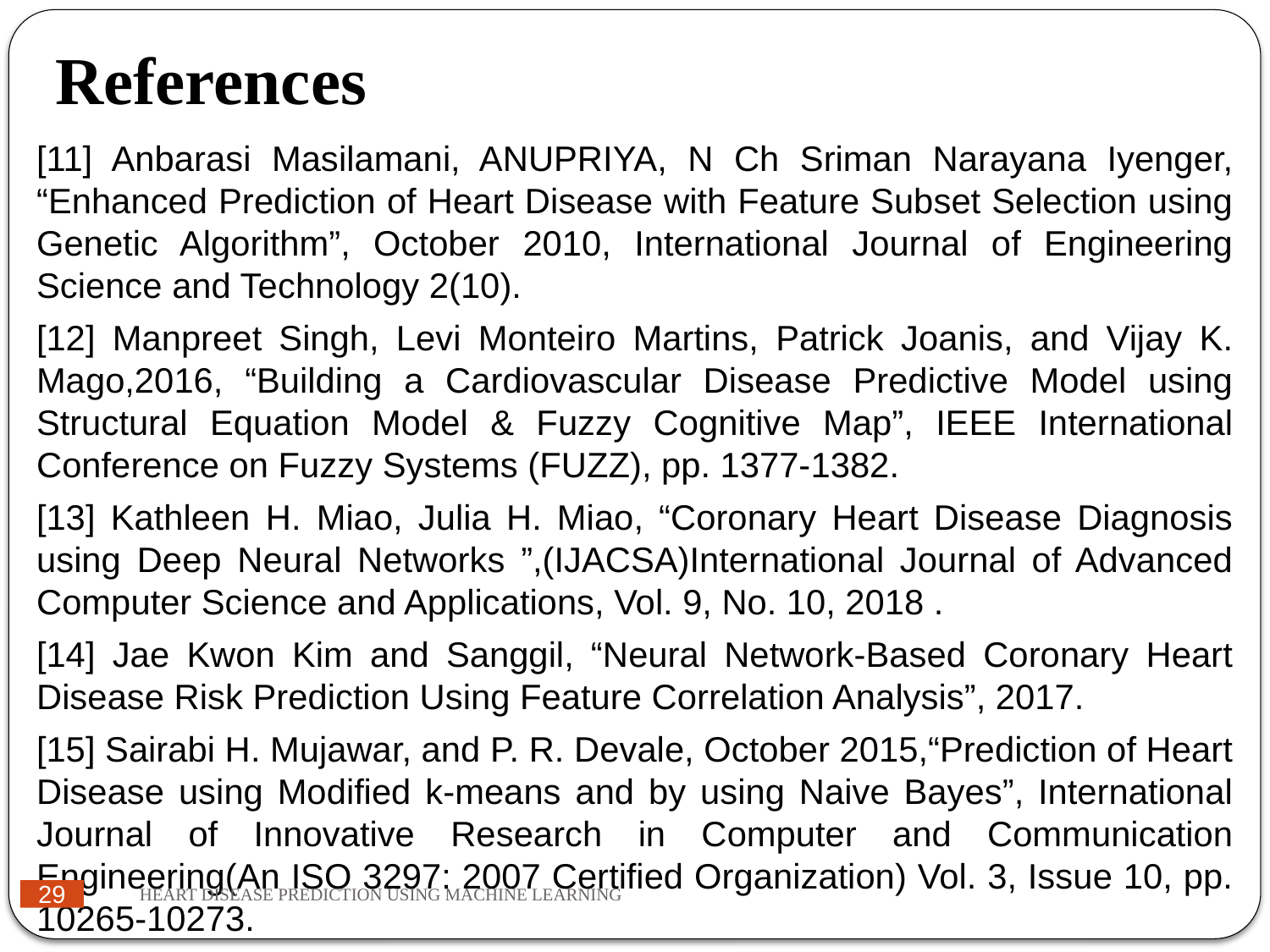

# References
[11] Anbarasi Masilamani, ANUPRIYA, N Ch Sriman Narayana Iyenger, “Enhanced Prediction of Heart Disease with Feature Subset Selection using Genetic Algorithm”, October 2010, International Journal of Engineering Science and Technology 2(10).
[12] Manpreet Singh, Levi Monteiro Martins, Patrick Joanis, and Vijay K. Mago,2016, “Building a Cardiovascular Disease Predictive Model using Structural Equation Model & Fuzzy Cognitive Map”, IEEE International Conference on Fuzzy Systems (FUZZ), pp. 1377-1382.
[13] Kathleen H. Miao, Julia H. Miao, “Coronary Heart Disease Diagnosis using Deep Neural Networks ”,(IJACSA)International Journal of Advanced Computer Science and Applications, Vol. 9, No. 10, 2018 .
[14] Jae Kwon Kim and Sanggil, “Neural Network-Based Coronary Heart Disease Risk Prediction Using Feature Correlation Analysis”, 2017.
[15] Sairabi H. Mujawar, and P. R. Devale, October 2015,“Prediction of Heart Disease using Modified k-means and by using Naive Bayes”, International Journal of Innovative Research in Computer and Communication Engineering(An ISO 3297: 2007 Certified Organization) Vol. 3, Issue 10, pp. 10265-10273.
HEART DISEASE PREDICTION USING MACHINE LEARNING
29